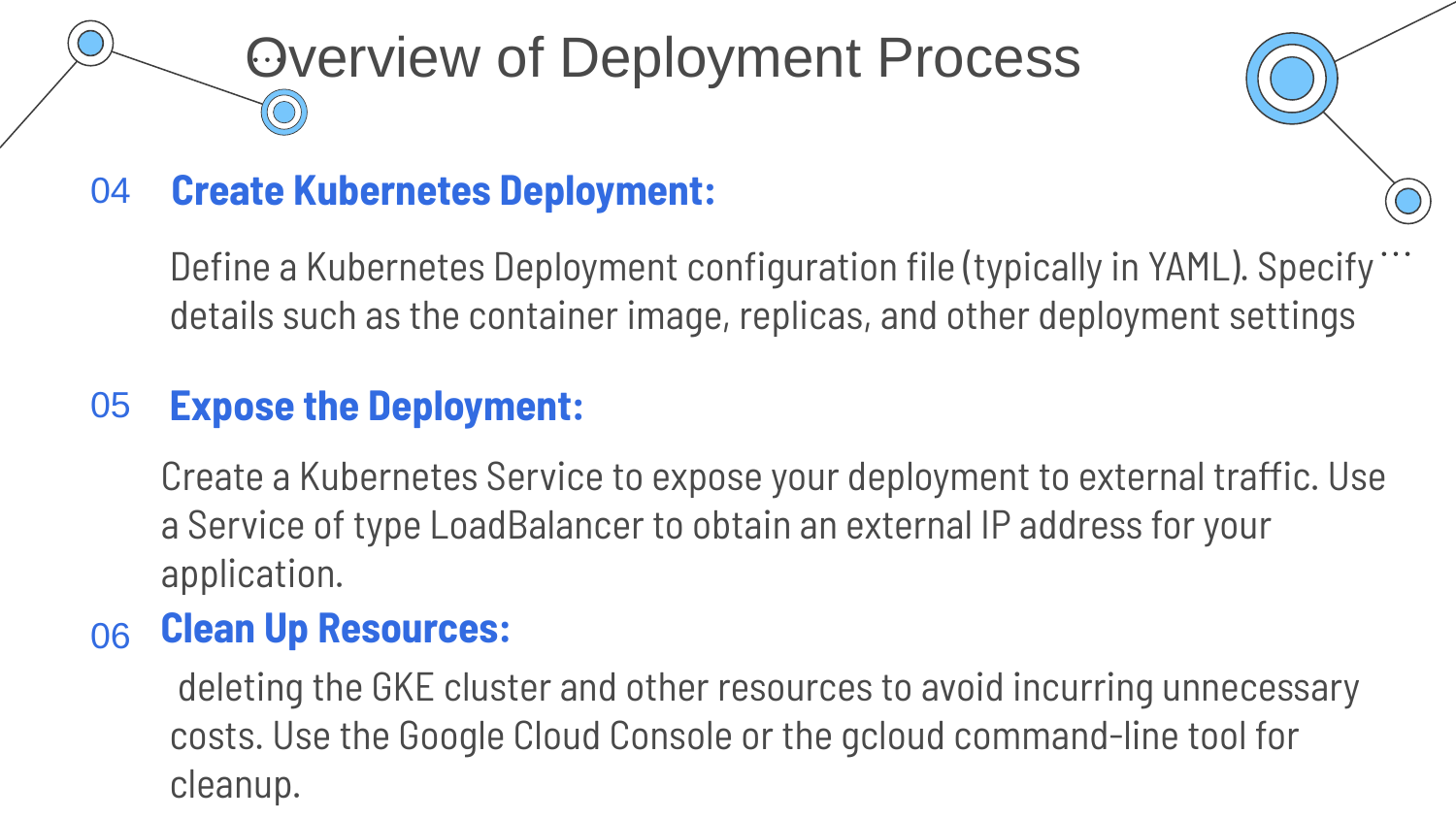

# Overview of Deployment Process
04
Create Kubernetes Deployment:
Define a Kubernetes Deployment configuration file (typically in YAML). Specify details such as the container image, replicas, and other deployment settings

05
Expose the Deployment:
Create a Kubernetes Service to expose your deployment to external traffic. Use a Service of type LoadBalancer to obtain an external IP address for your application.
06
Clean Up Resources:
 deleting the GKE cluster and other resources to avoid incurring unnecessary costs. Use the Google Cloud Console or the gcloud command-line tool for cleanup.